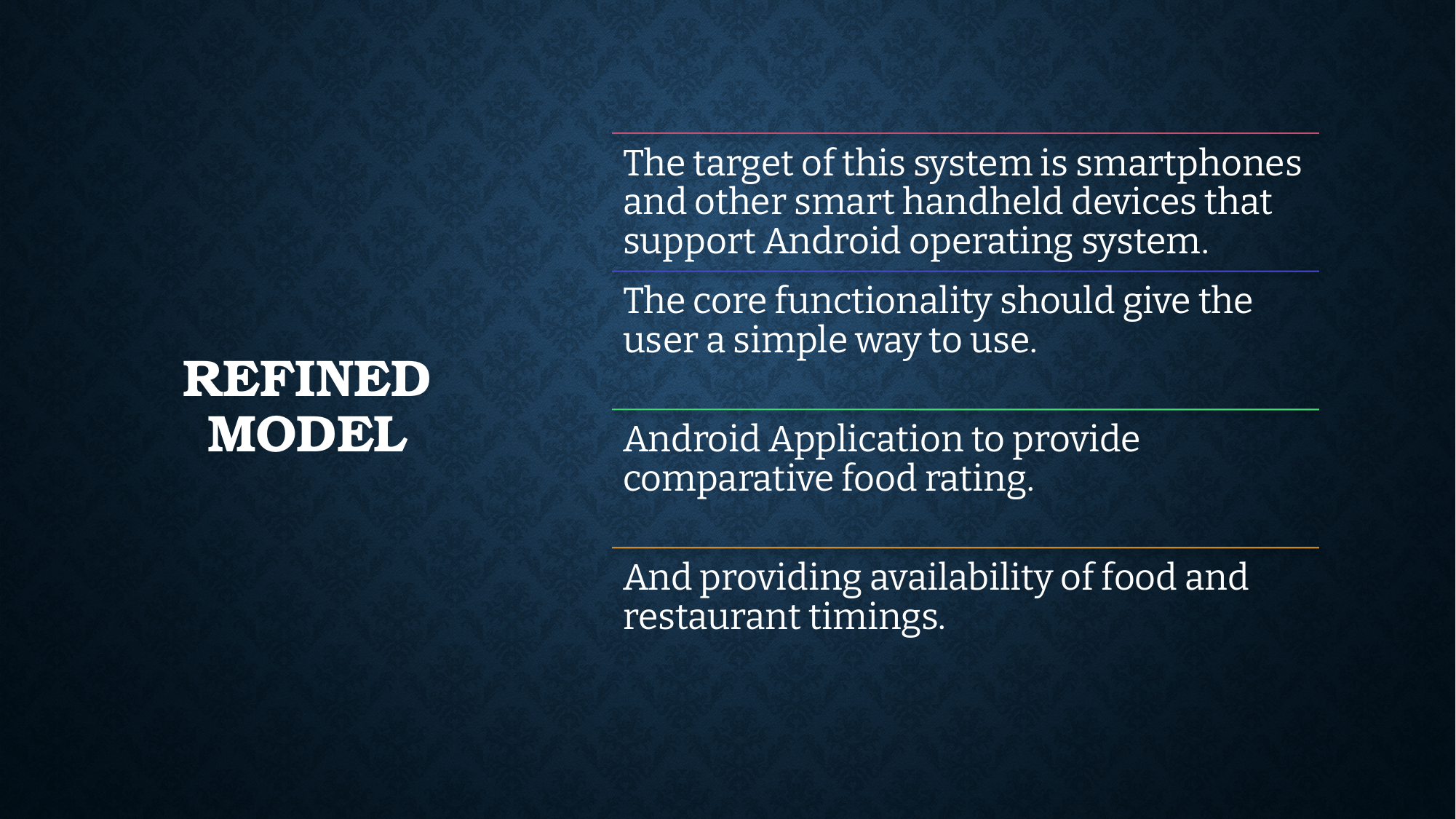

# Refined model
The target of this system is smartphones and other smart handheld devices that support Android operating system.
The core functionality should give the user a simple way to use.
Android Application to provide comparative food rating.
And providing availability of food and restaurant timings.